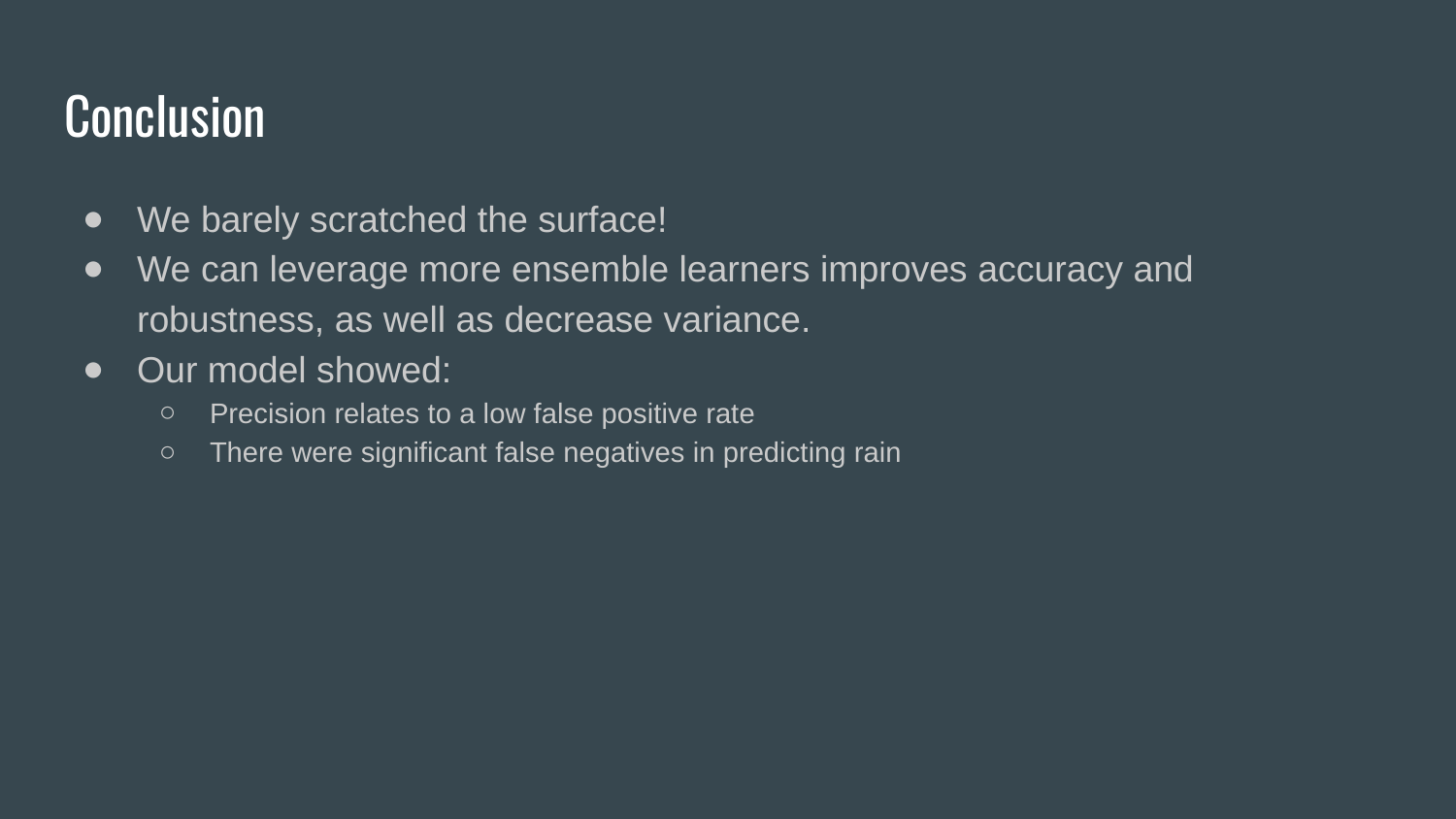

# Conclusion
We barely scratched the surface!
We can leverage more ensemble learners improves accuracy and robustness, as well as decrease variance.
Our model showed:
Precision relates to a low false positive rate
There were significant false negatives in predicting rain